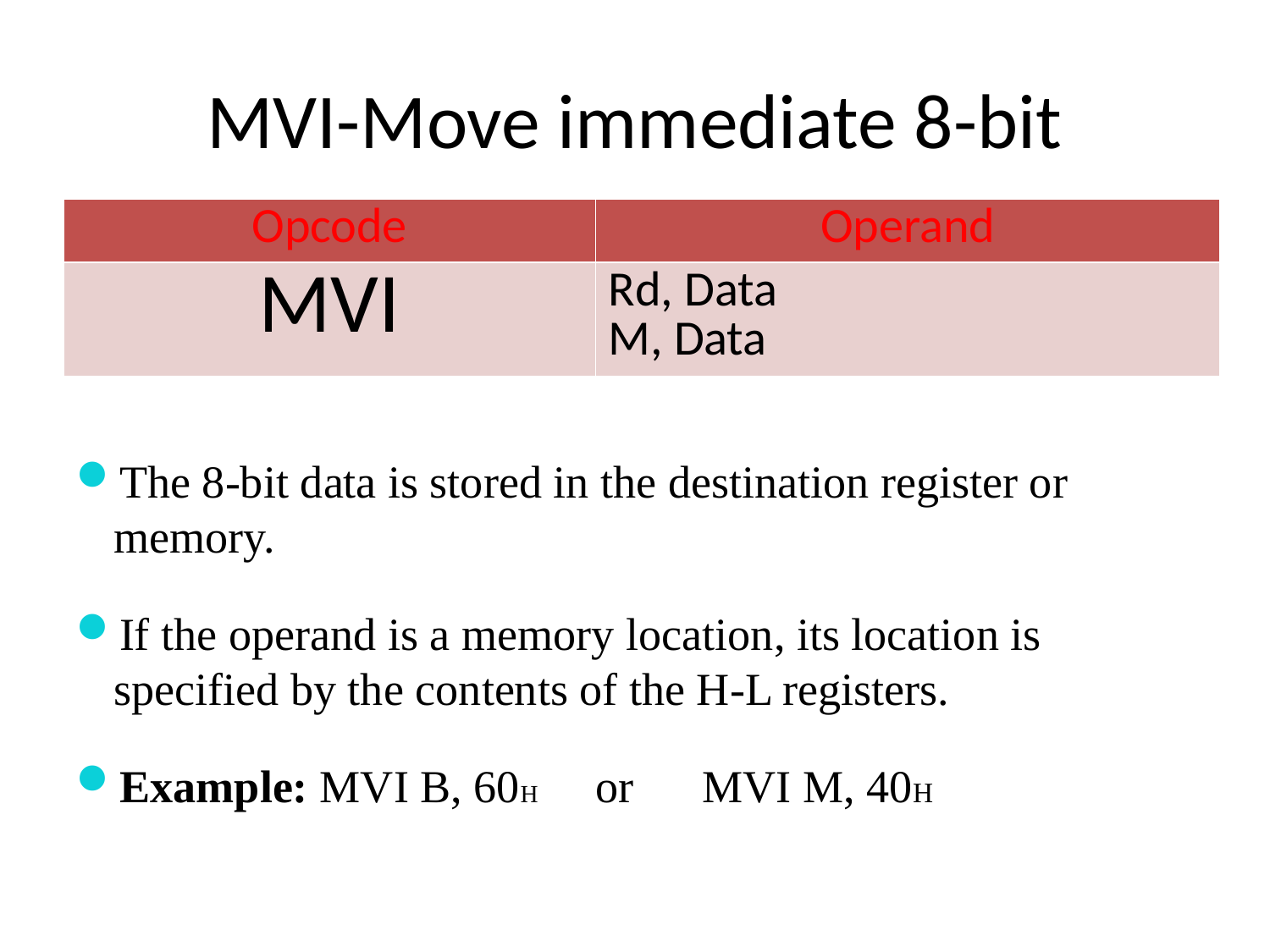

# MVI-Move immediate 8-bit
| Opcode | Operand |
| --- | --- |
| MVI | Rd, Data M, Data |
The 8-bit data is stored in the destination register or memory.
If the operand is a memory location, its location is specified by the contents of the H-L registers.
Example: MVI B, 60H     or      MVI M, 40H